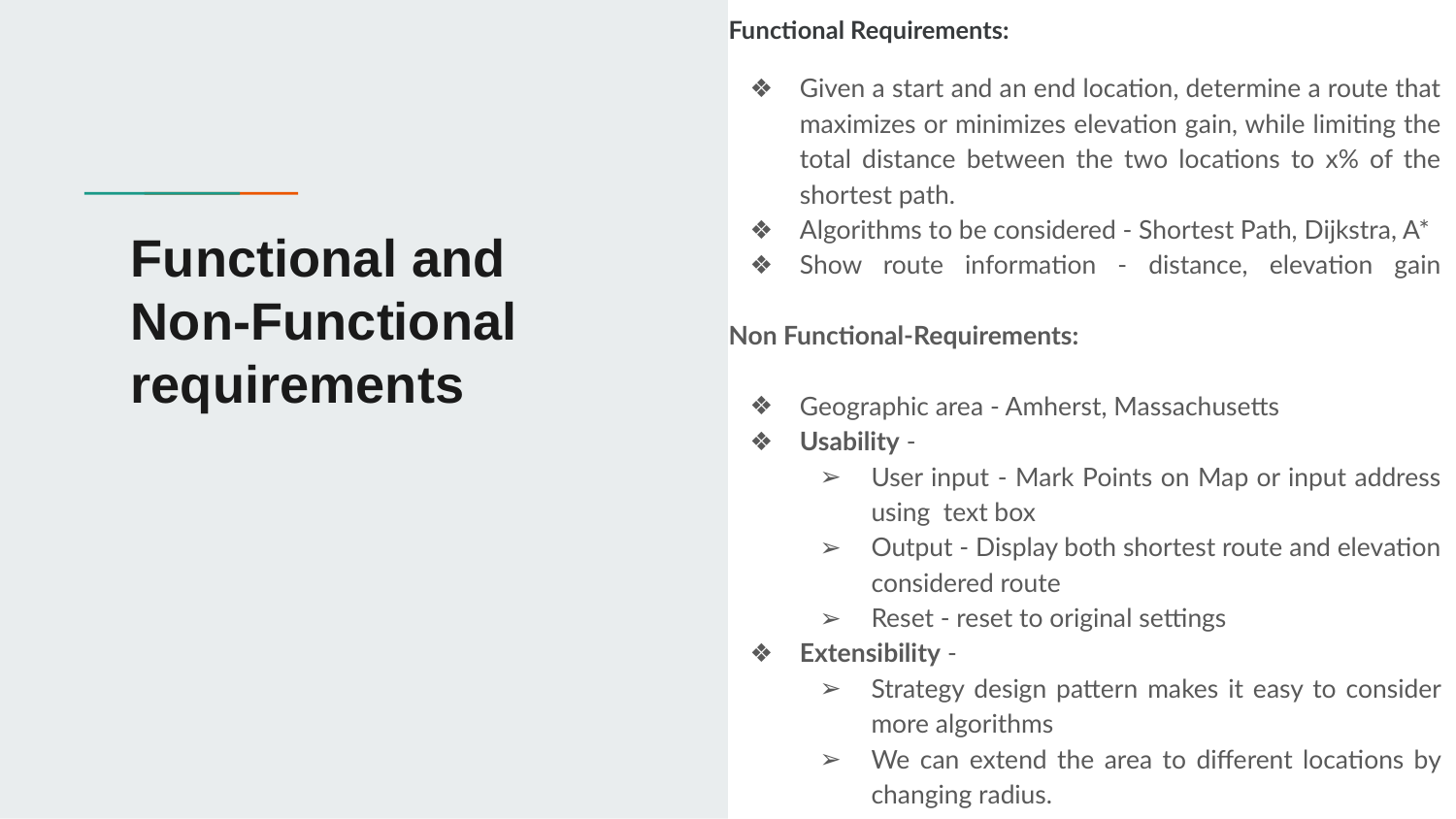

Functional Requirements:
Given a start and an end location, determine a route that maximizes or minimizes elevation gain, while limiting the total distance between the two locations to x% of the shortest path.
Algorithms to be considered - Shortest Path, Dijkstra, A*
Show route information - distance, elevation gain
Non Functional-Requirements:

Geographic area - Amherst, Massachusetts
Usability -
User input - Mark Points on Map or input address using  text box
Output - Display both shortest route and elevation considered route
Reset - reset to original settings
Extensibility -
Strategy design pattern makes it easy to consider more algorithms
We can extend the area to different locations by changing radius.
# Functional and Non-Functional requirements